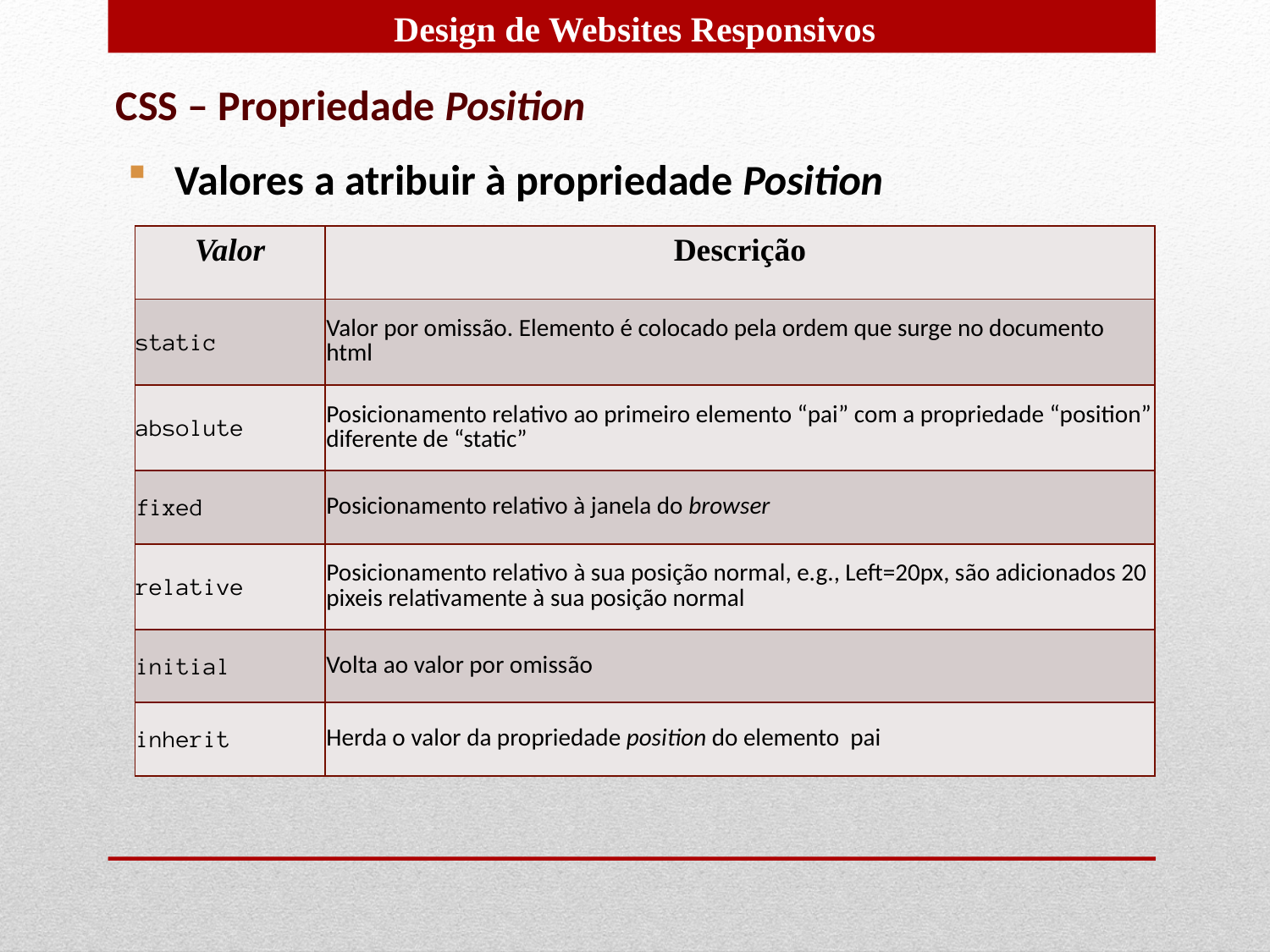

CSS – Propriedade Position
Valores a atribuir à propriedade Position

| Valor | Descrição |
| --- | --- |
| static | Valor por omissão. Elemento é colocado pela ordem que surge no documento html |
| absolute | Posicionamento relativo ao primeiro elemento “pai” com a propriedade “position” diferente de “static” |
| fixed | Posicionamento relativo à janela do browser |
| relative | Posicionamento relativo à sua posição normal, e.g., Left=20px, são adicionados 20 pixeis relativamente à sua posição normal |
| initial | Volta ao valor por omissão |
| inherit | Herda o valor da propriedade position do elemento pai |